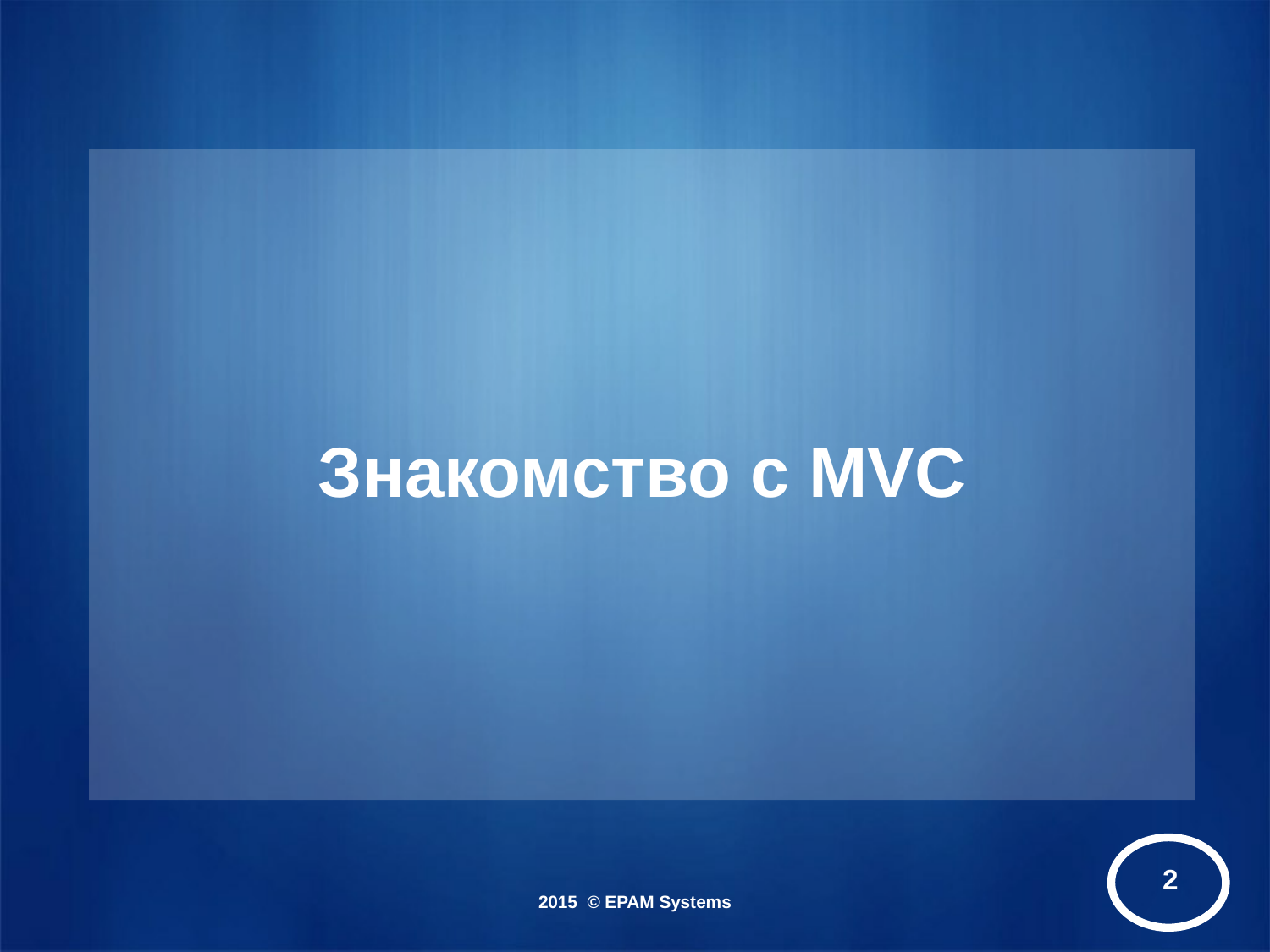

# Знакомство c MVC
2015  © EPAM Systems